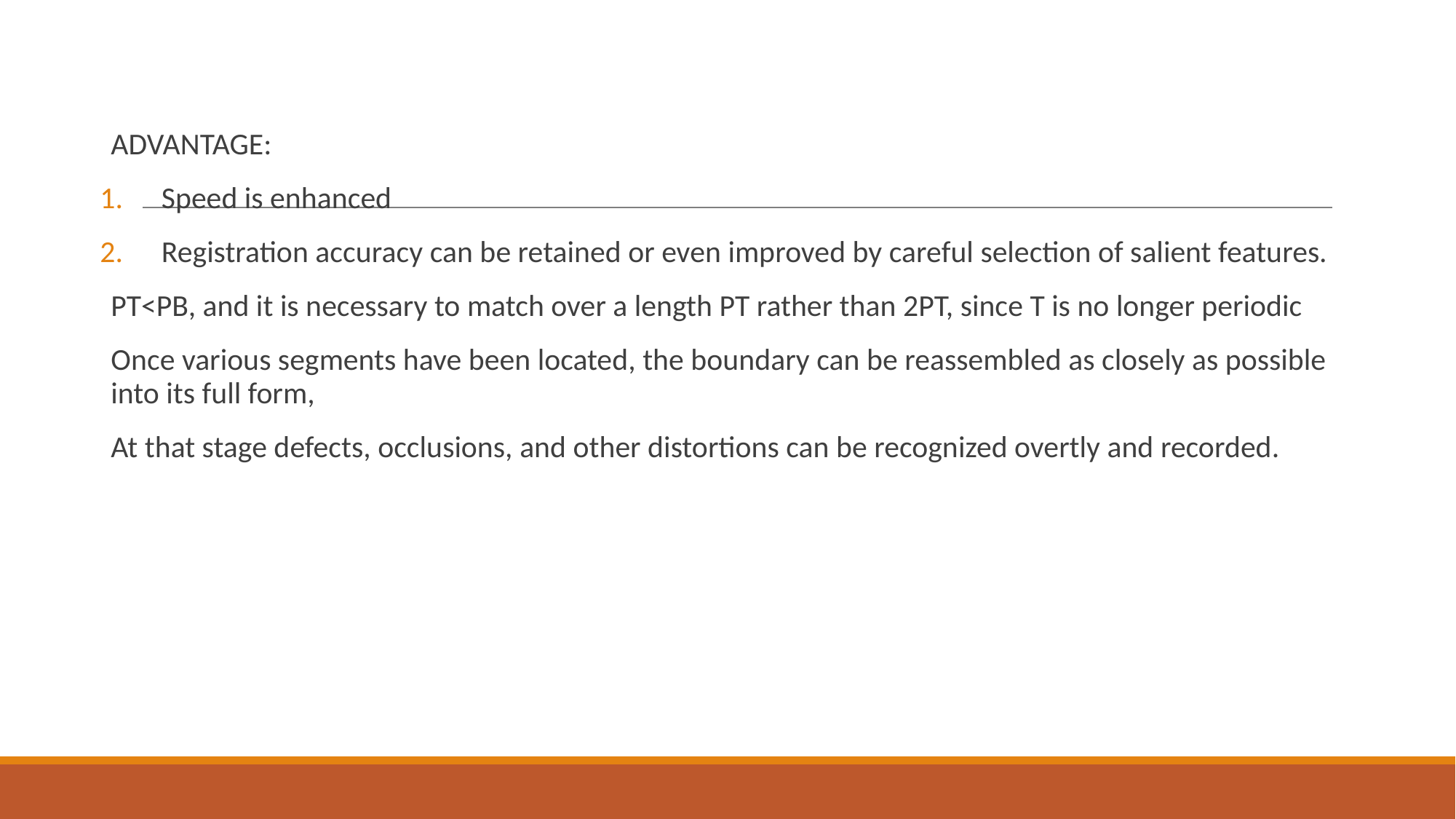

#
ADVANTAGE:
Speed is enhanced
Registration accuracy can be retained or even improved by careful selection of salient features.
PT<PB, and it is necessary to match over a length PT rather than 2PT, since T is no longer periodic
Once various segments have been located, the boundary can be reassembled as closely as possible into its full form,
At that stage defects, occlusions, and other distortions can be recognized overtly and recorded.